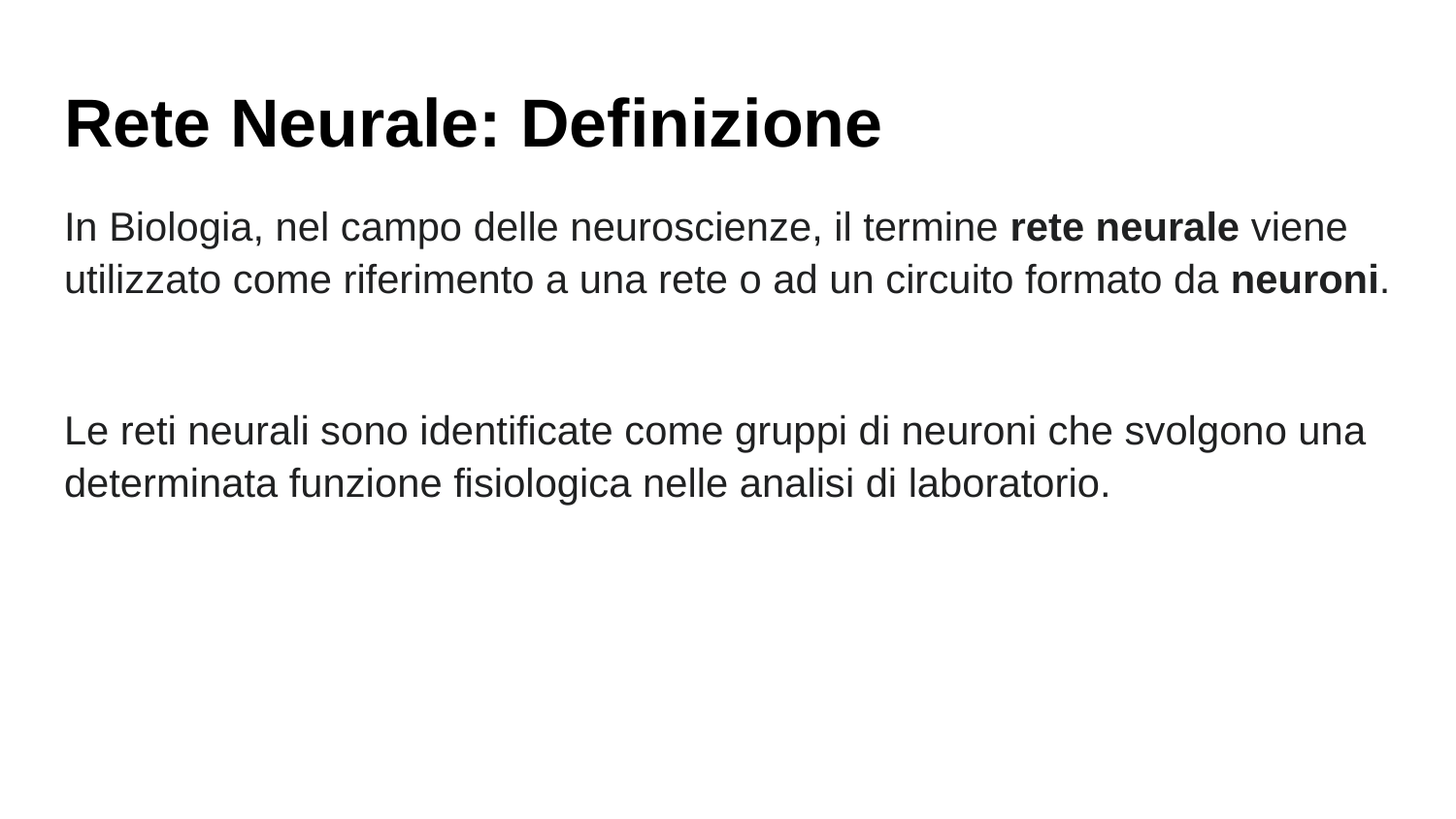

# Rete Neurale: Definizione

In Biologia, nel campo delle neuroscienze, il termine rete neurale viene utilizzato come riferimento a una rete o ad un circuito formato da neuroni.

Le reti neurali sono identificate come gruppi di neuroni che svolgono una determinata funzione fisiologica nelle analisi di laboratorio.